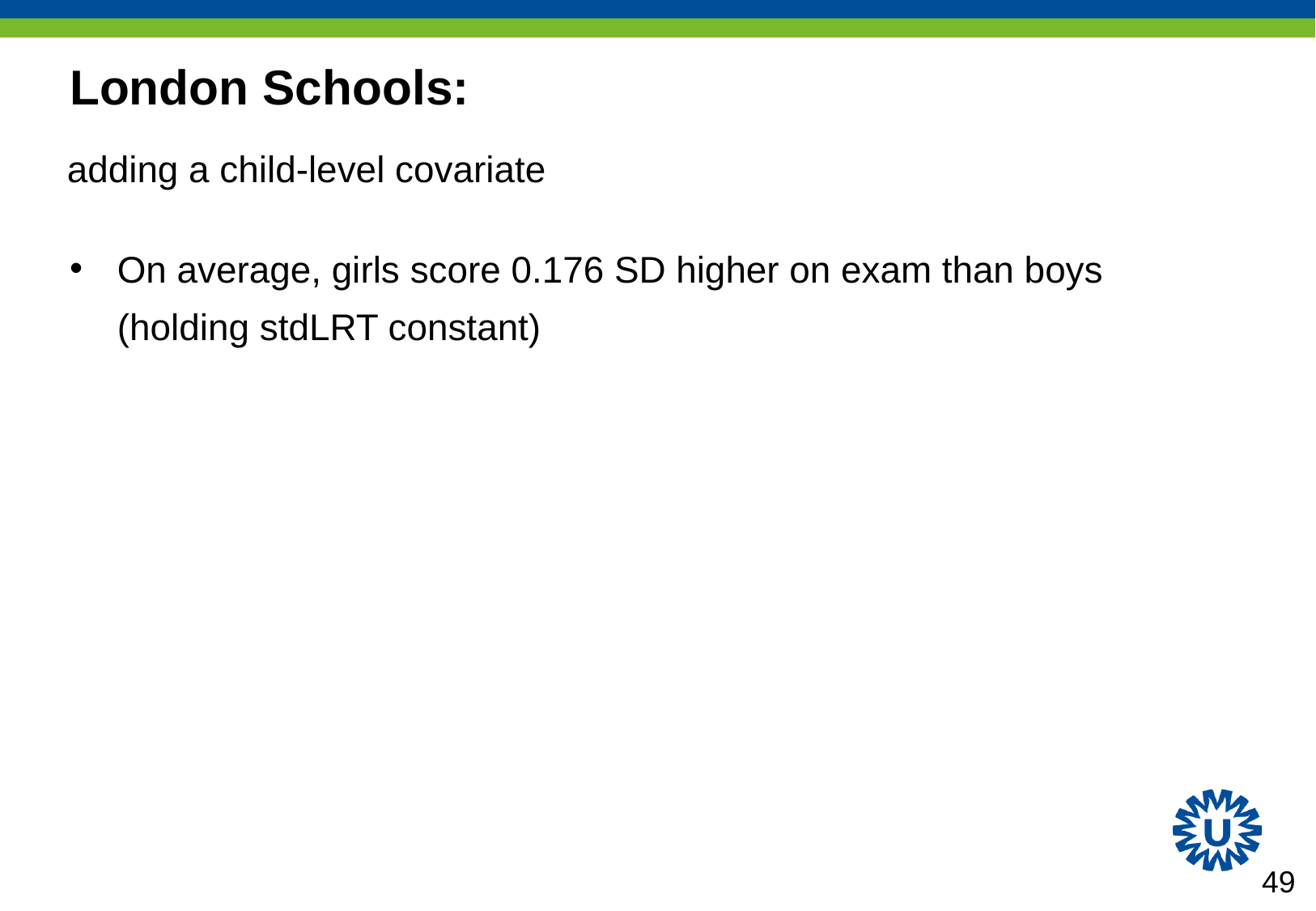

# London Schools:
adding a child-level covariate
On average, girls score 0.176 SD higher on exam than boys (holding stdLRT constant)

49